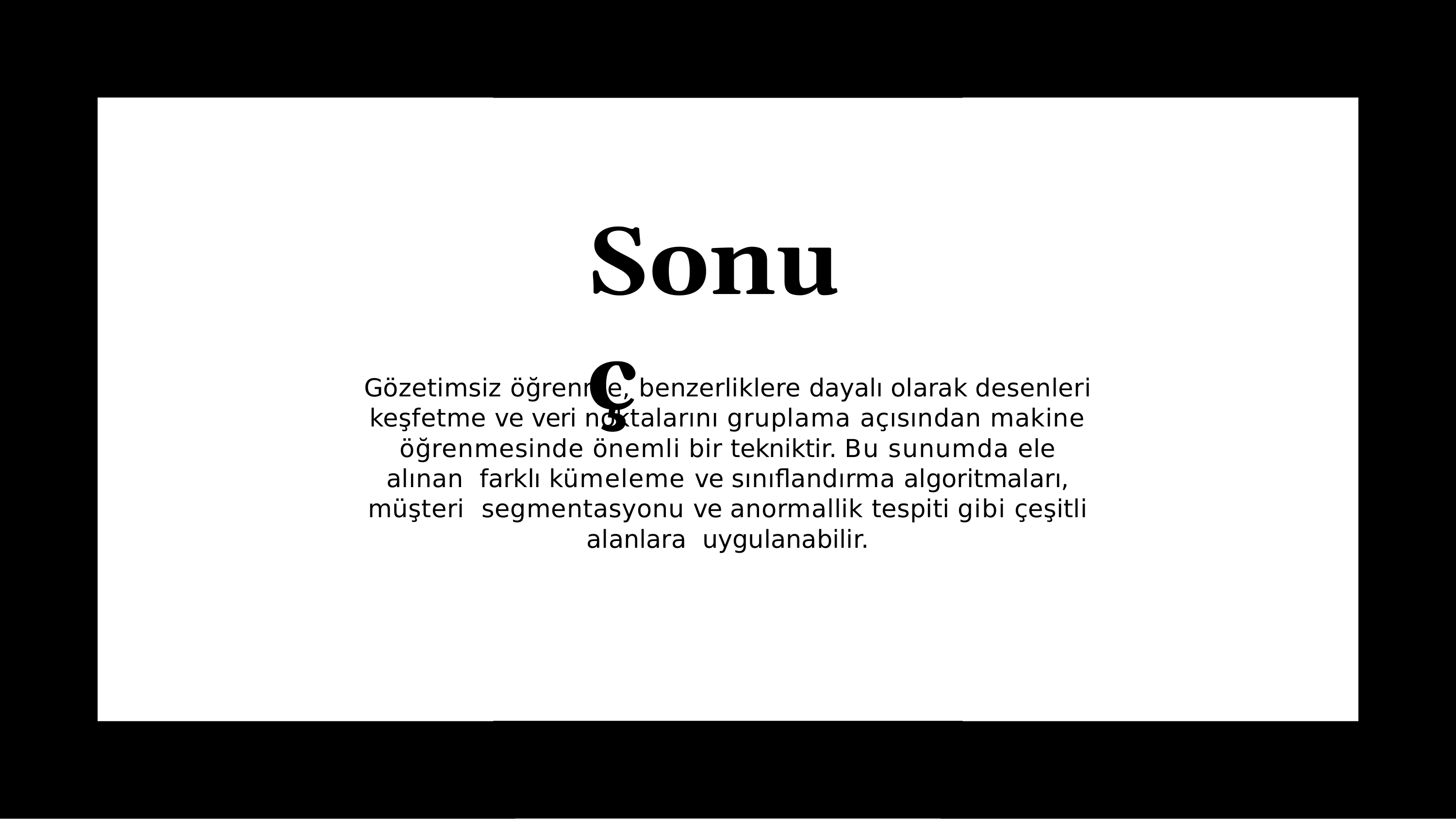

# Sonuç
Gözetimsiz öğrenme, benzerliklere dayalı olarak desenleri  keşfetme ve veri noktalarını gruplama açısından makine  öğrenmesinde önemli bir tekniktir. Bu sunumda ele alınan  farklı kümeleme ve sınıﬂandırma algoritmaları, müşteri  segmentasyonu ve anormallik tespiti gibi çeşitli alanlara  uygulanabilir.